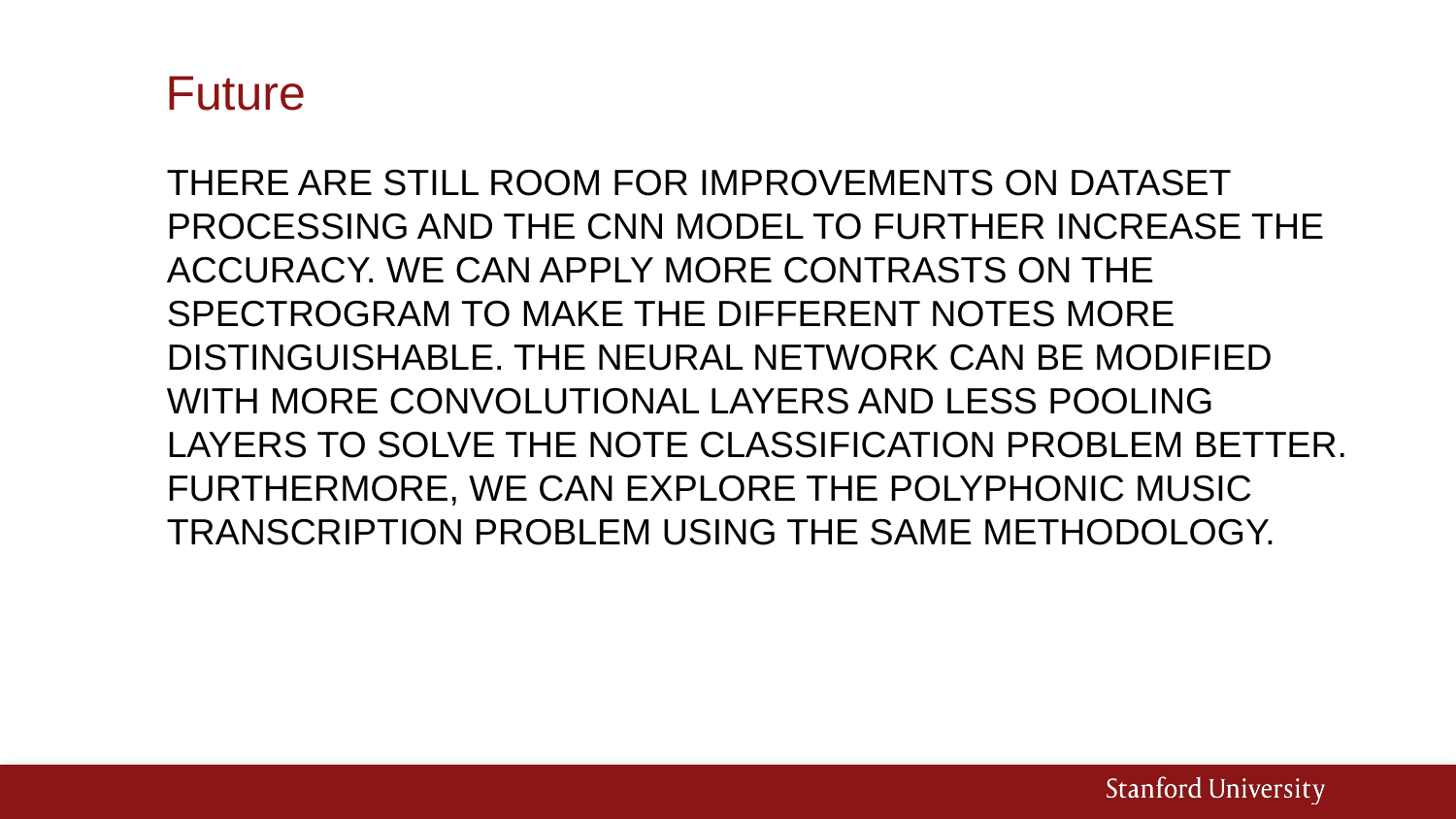

# Future
There are still room for improvements on dataset processing and the CNN model to further increase the accuracy. We can apply more contrasts on the spectrogram to make the different notes more distinguishable. The neural network can be modified with more convolutional layers and less pooling layers to solve the note classification problem better. Furthermore, we can explore the polyphonic music transcription problem using the same methodology.